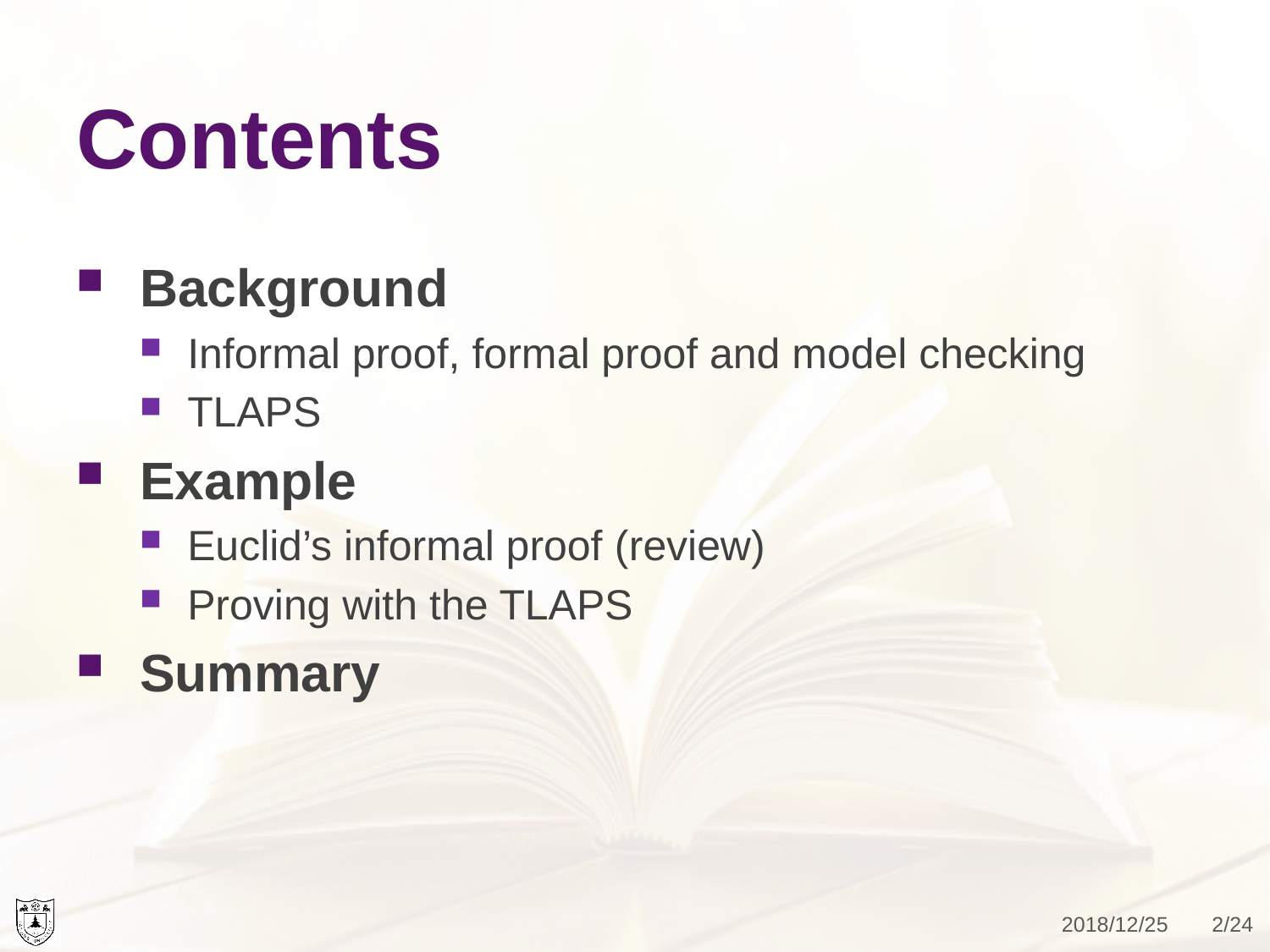

# Contents
Background
Informal proof, formal proof and model checking
TLAPS
Example
Euclid’s informal proof (review)
Proving with the TLAPS
Summary
2018/12/25
2/24